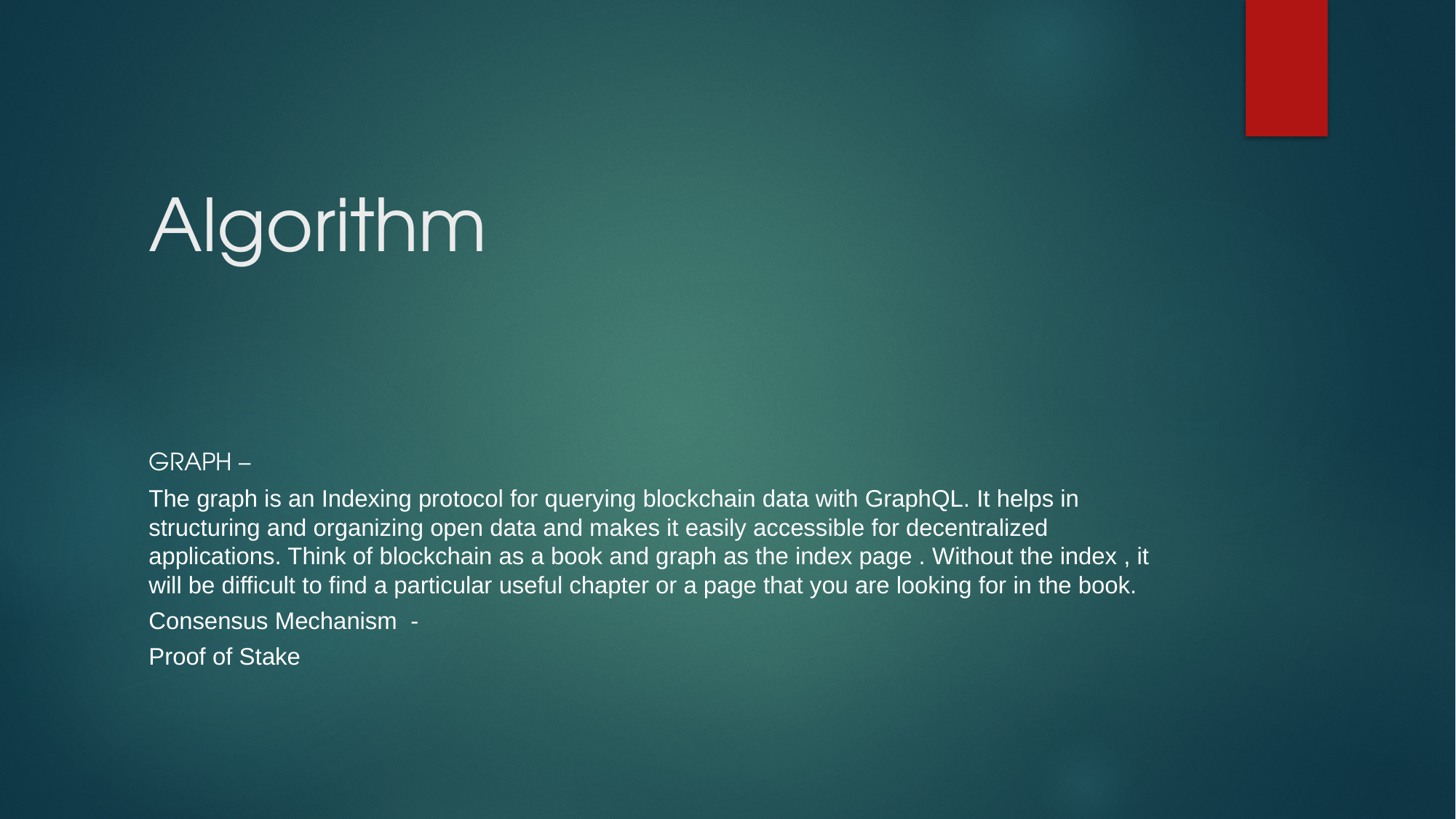

# Algorithm
GRAPH –
The graph is an Indexing protocol for querying blockchain data with GraphQL. It helps in structuring and organizing open data and makes it easily accessible for decentralized applications. Think of blockchain as a book and graph as the index page . Without the index , it will be difficult to find a particular useful chapter or a page that you are looking for in the book.
Consensus Mechanism  -
Proof of Stake